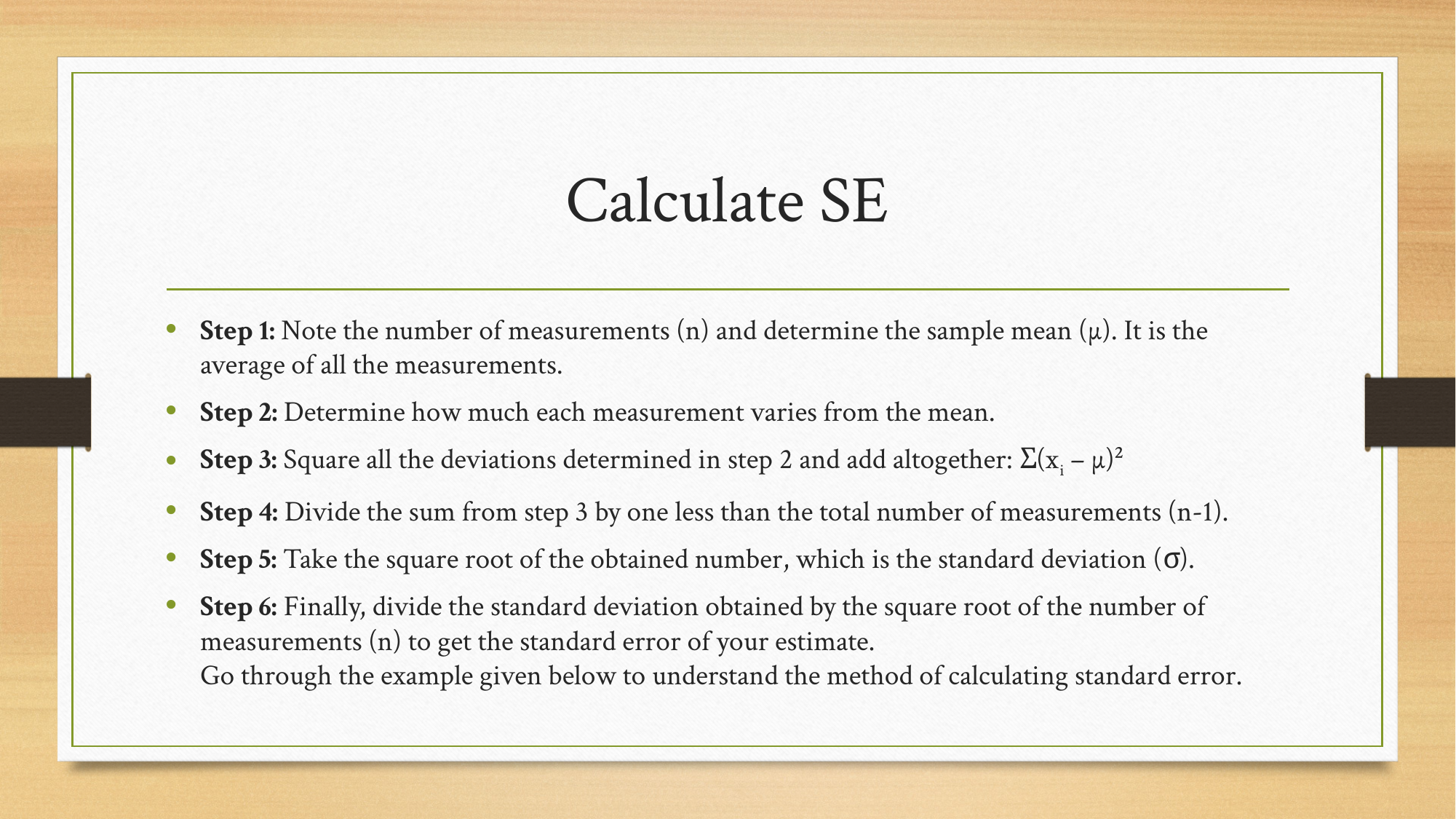

# Calculate SE
Step 1: Note the number of measurements (n) and determine the sample mean (μ). It is the average of all the measurements.
Step 2: Determine how much each measurement varies from the mean.
Step 3: Square all the deviations determined in step 2 and add altogether: Σ(xi – μ)²
Step 4: Divide the sum from step 3 by one less than the total number of measurements (n-1).
Step 5: Take the square root of the obtained number, which is the standard deviation (σ).
Step 6: Finally, divide the standard deviation obtained by the square root of the number of measurements (n) to get the standard error of your estimate.
Go through the example given below to understand the method of calculating standard error.